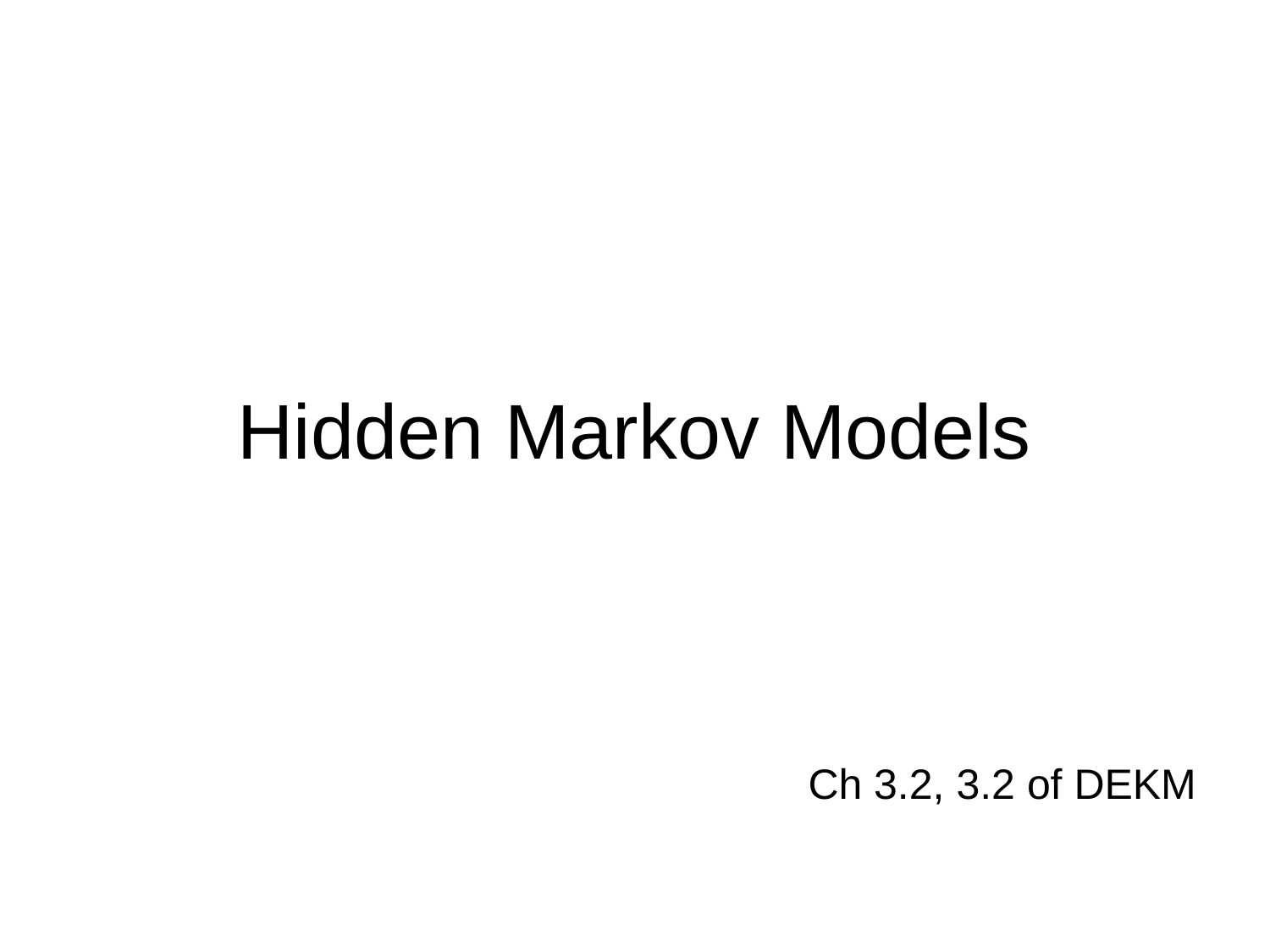

# Hidden Markov Models
Ch 3.2, 3.2 of DEKM